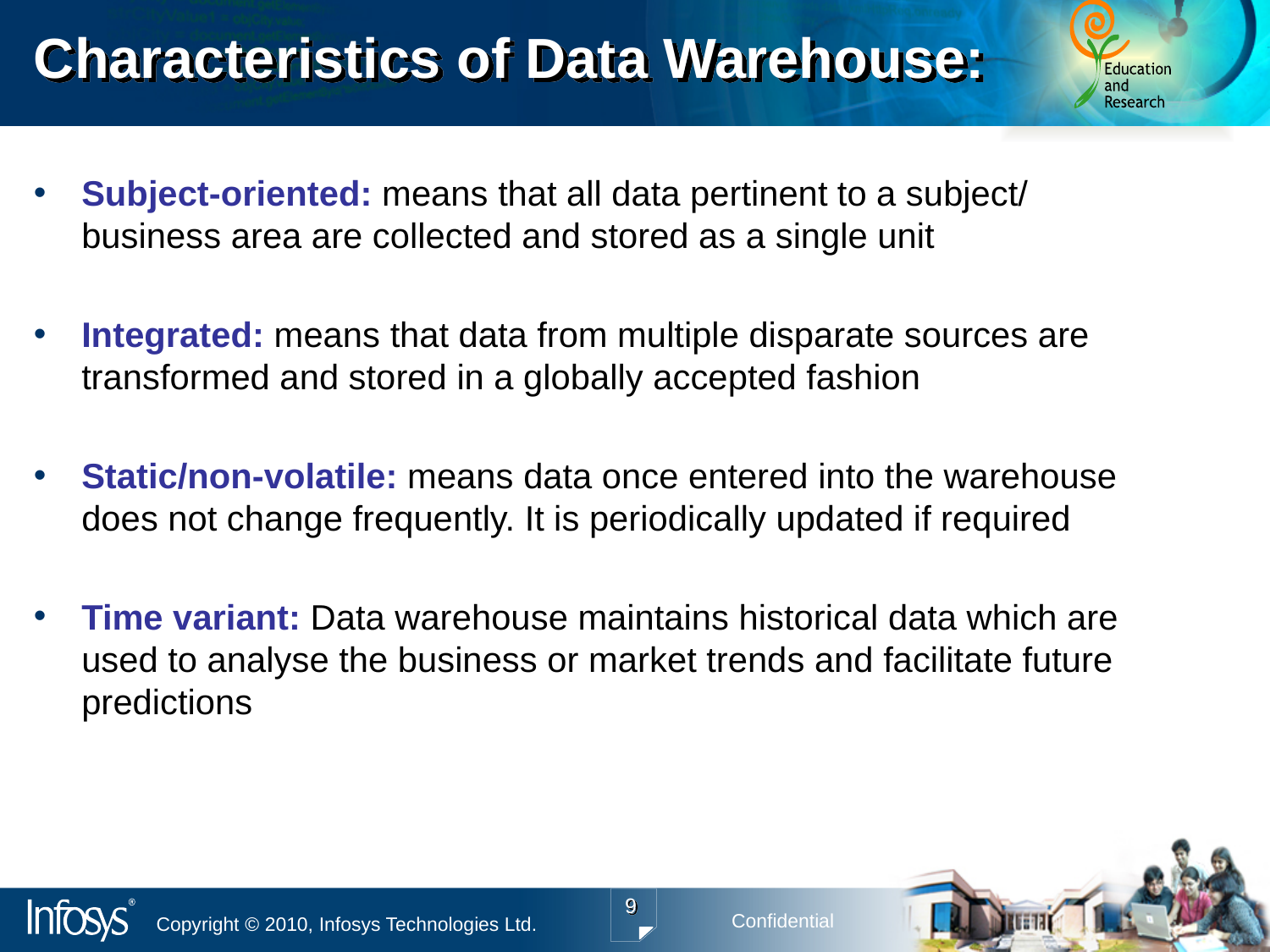

# Characteristics of Data Warehouse:
Subject-oriented: means that all data pertinent to a subject/ business area are collected and stored as a single unit

Integrated: means that data from multiple disparate sources are transformed and stored in a globally accepted fashion

Static/non-volatile: means data once entered into the warehouse does not change frequently. It is periodically updated if required

Time variant: Data warehouse maintains historical data which are used to analyse the business or market trends and facilitate future predictions
9